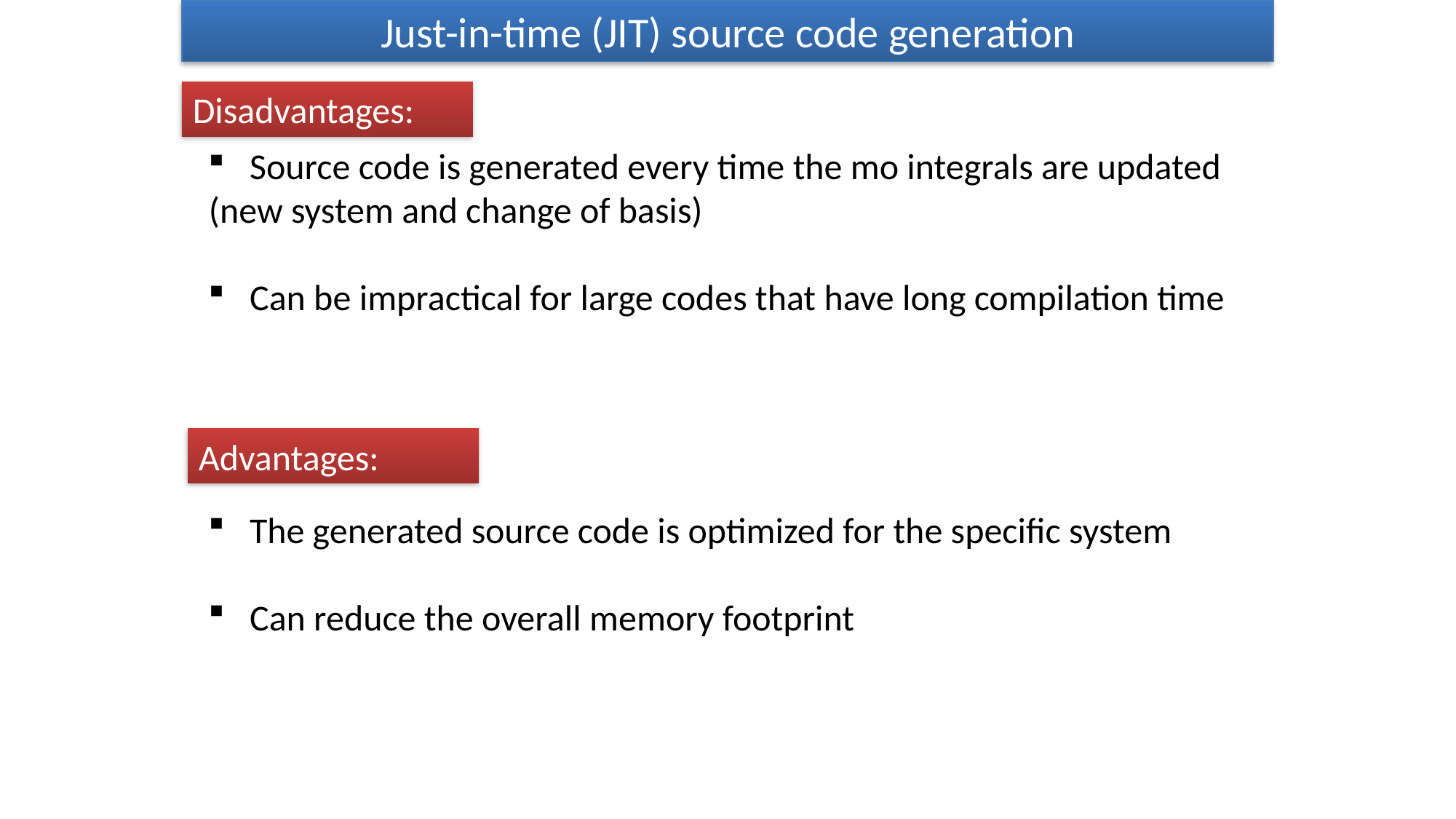

Just-in-time (JIT) source code generation
Disadvantages:
Source code is generated every time the mo integrals are updated
(new system and change of basis)

Can be impractical for large codes that have long compilation time
Advantages:
The generated source code is optimized for the specific system

Can reduce the overall memory footprint